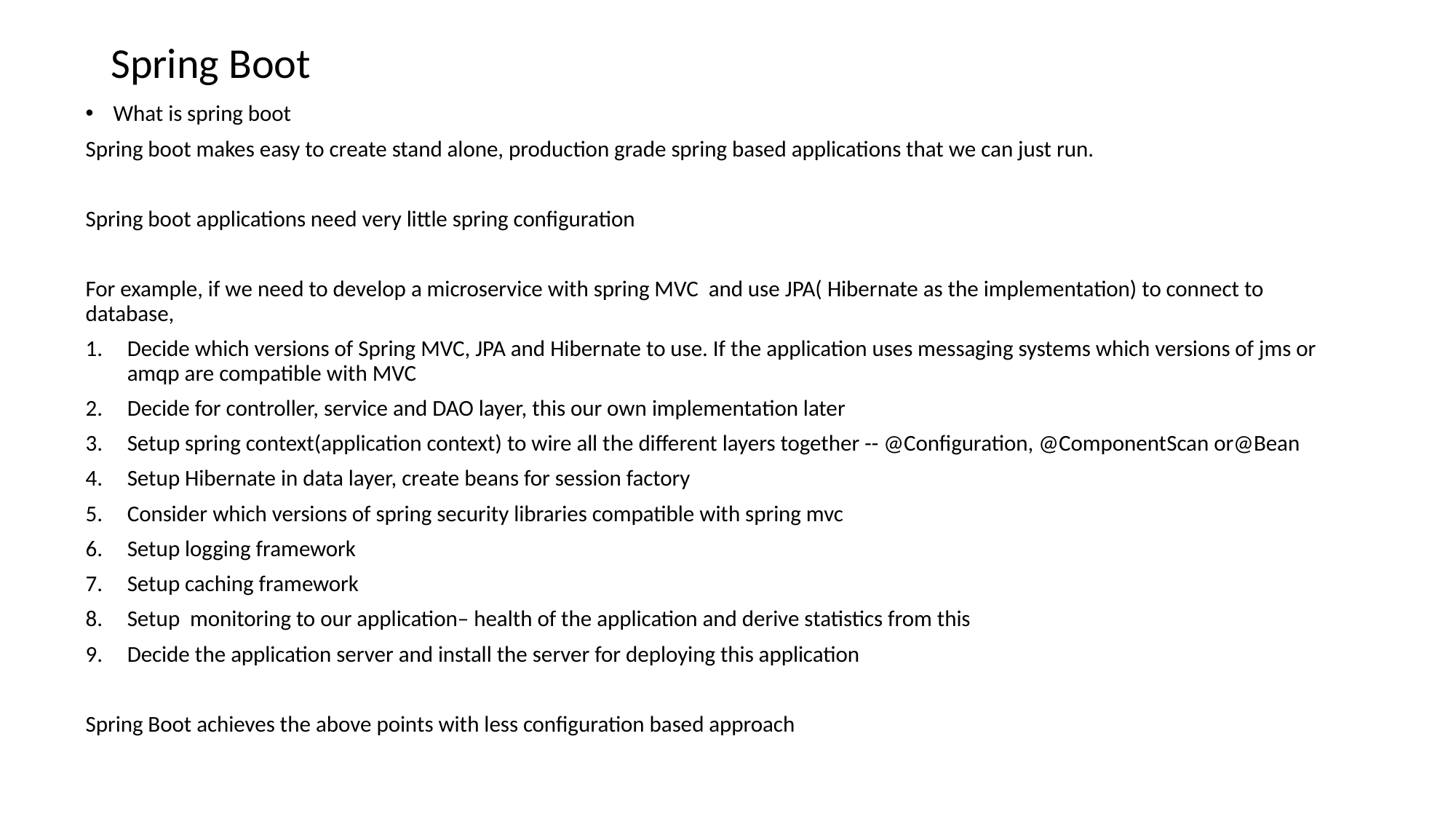

# Spring Boot
What is spring boot
Spring boot makes easy to create stand alone, production grade spring based applications that we can just run.

Spring boot applications need very little spring configuration

For example, if we need to develop a microservice with spring MVC  and use JPA( Hibernate as the implementation) to connect to database,
Decide which versions of Spring MVC, JPA and Hibernate to use. If the application uses messaging systems which versions of jms or amqp are compatible with MVC
Decide for controller, service and DAO layer, this our own implementation later
Setup spring context(application context) to wire all the different layers together -- @Configuration, @ComponentScan or@Bean
Setup Hibernate in data layer, create beans for session factory
Consider which versions of spring security libraries compatible with spring mvc
Setup logging framework
Setup caching framework
Setup  monitoring to our application– health of the application and derive statistics from this
Decide the application server and install the server for deploying this application

Spring Boot achieves the above points with less configuration based approach